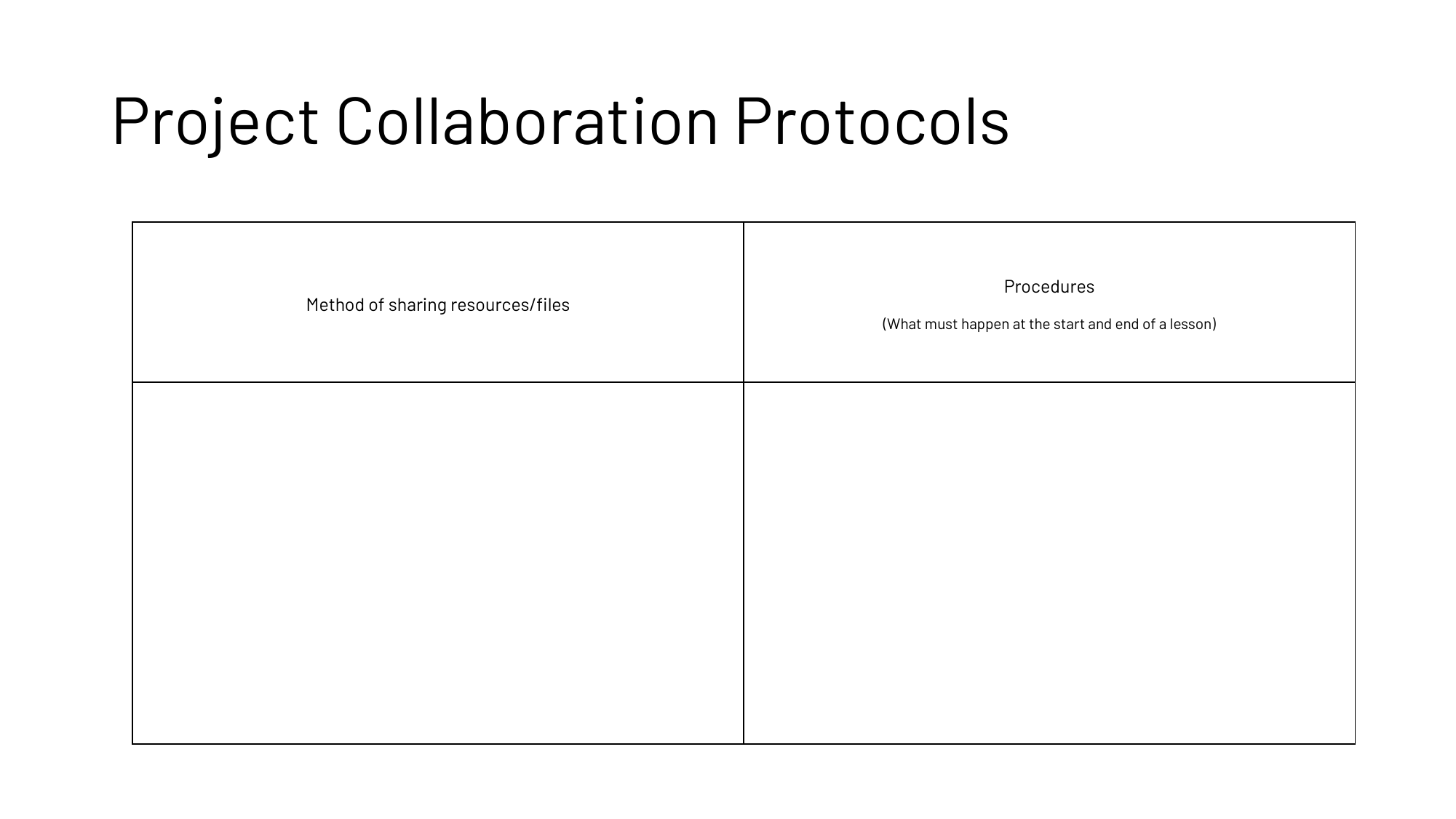

# Project Collaboration Protocols
| Method of sharing resources/files | Procedures (What must happen at the start and end of a lesson) |
| --- | --- |
|  |  |